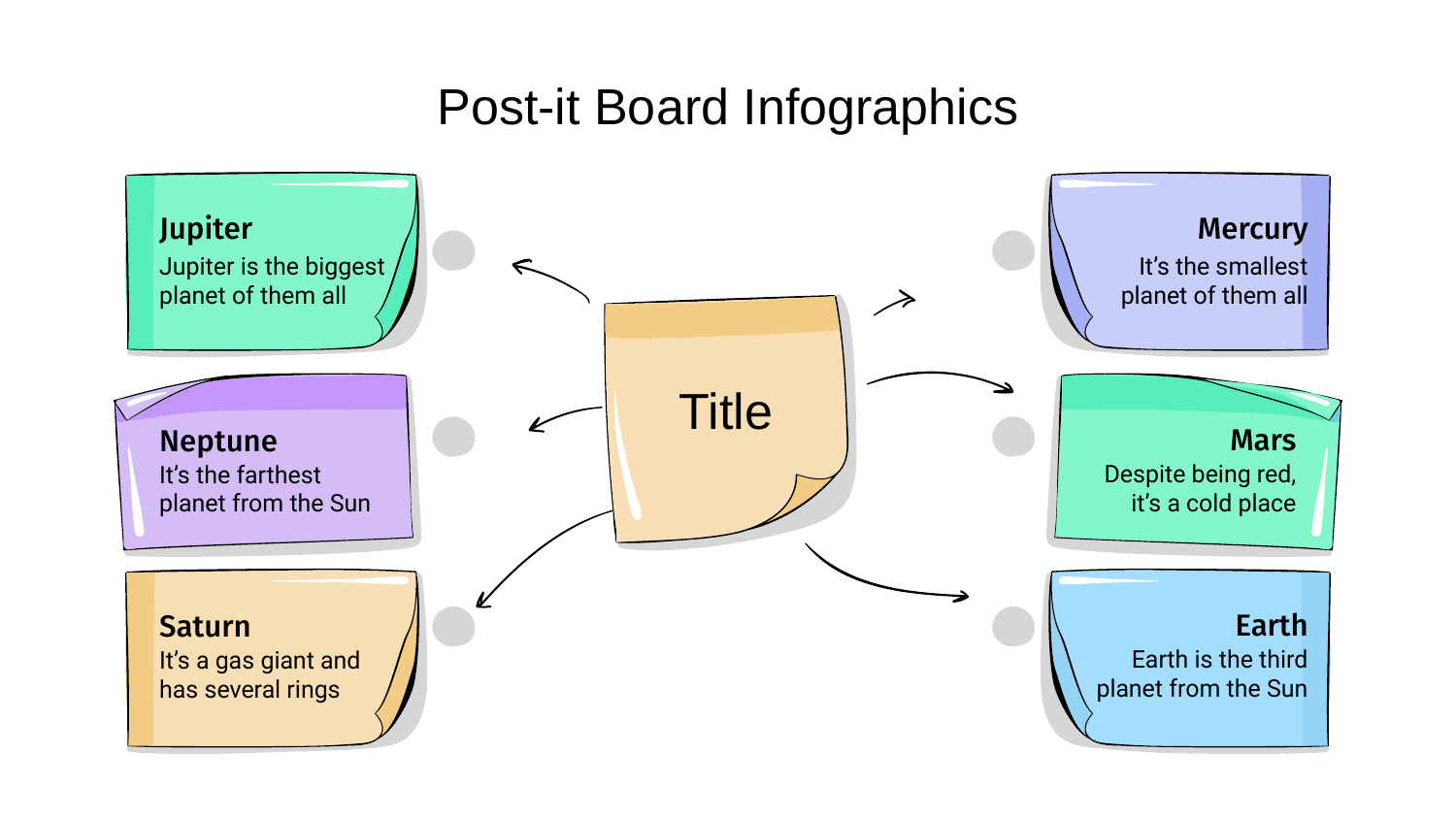

Post-it Board Infographics

Mercury
Jupiter

It’s the smallest planet of them all
Jupiter is the biggest planet of them all

Title

Mars
Neptune
Despite being red, it’s a cold place
It’s the farthest planet from the Sun

Earth
Saturn

Earth is the third planet from the Sun
It’s a gas giant and has several rings